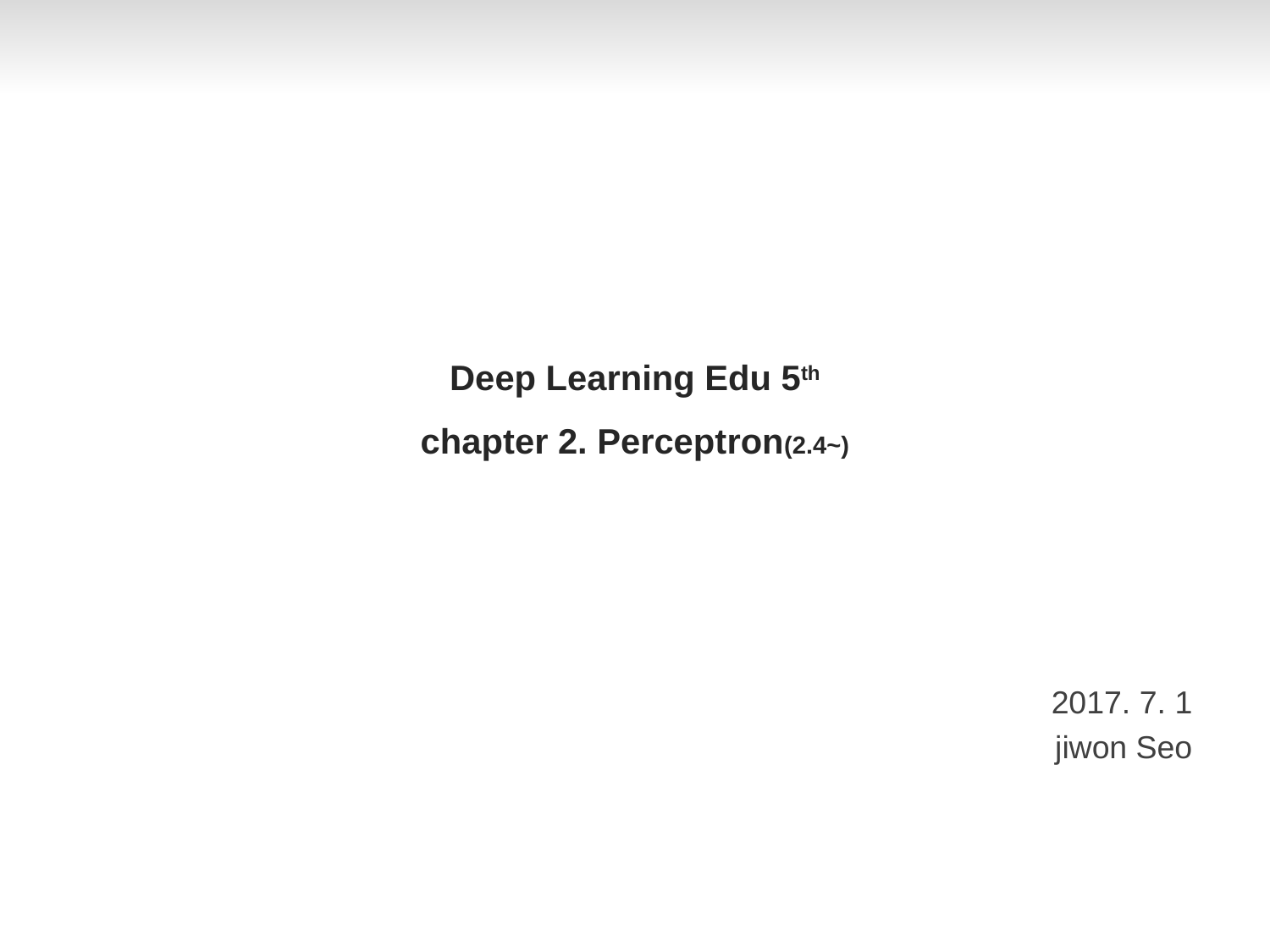

# Deep Learning Edu 5th chapter 2. Perceptron(2.4~)
2017. 7. 1
jiwon Seo